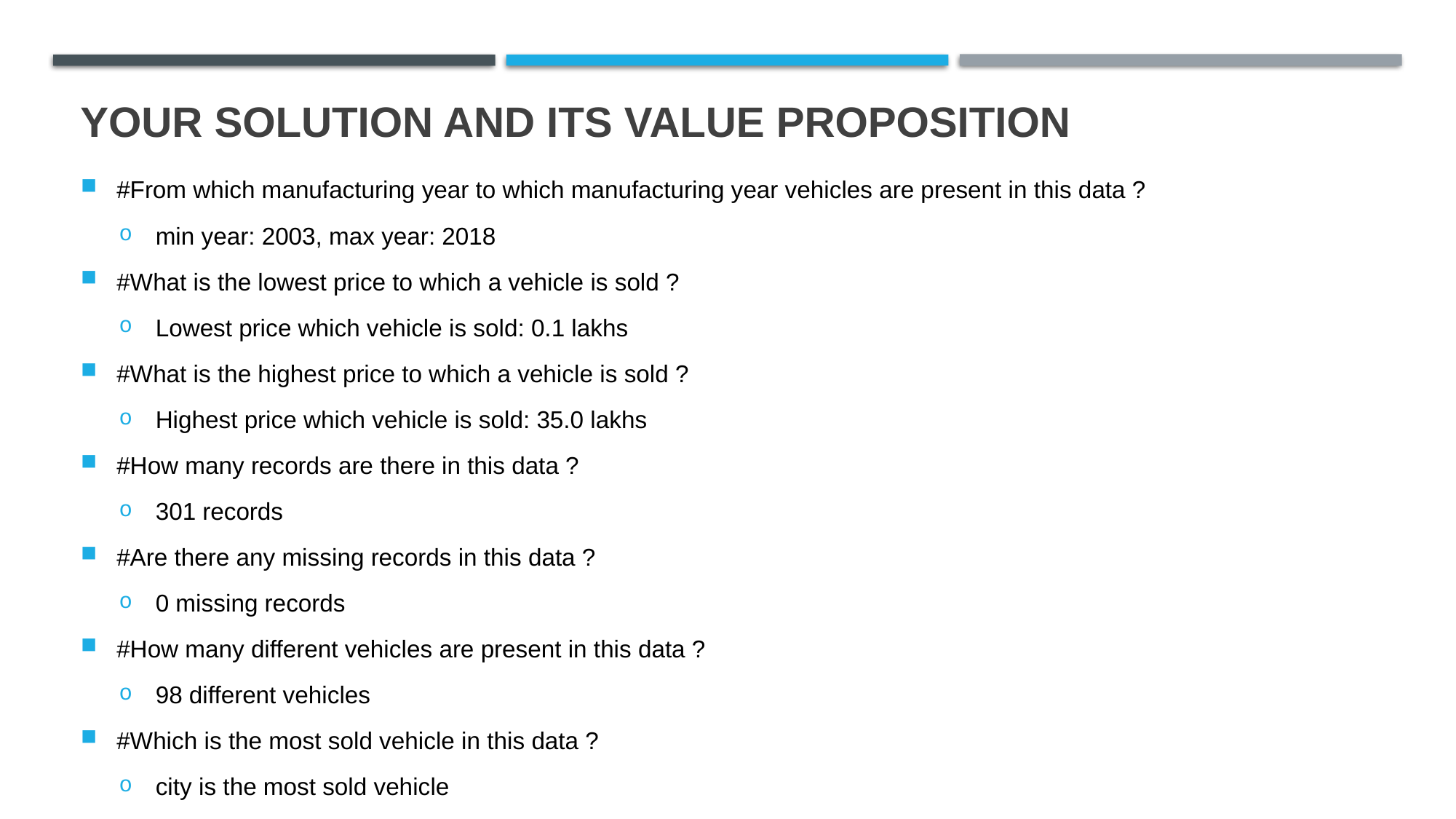

# YOUR SOLUTION AND ITS VALUE PROPOSITION
#From which manufacturing year to which manufacturing year vehicles are present in this data ?
min year: 2003, max year: 2018
#What is the lowest price to which a vehicle is sold ?
Lowest price which vehicle is sold: 0.1 lakhs
#What is the highest price to which a vehicle is sold ?
Highest price which vehicle is sold: 35.0 lakhs
#How many records are there in this data ?
301 records
#Are there any missing records in this data ?
0 missing records
#How many different vehicles are present in this data ?
98 different vehicles
#Which is the most sold vehicle in this data ?
city is the most sold vehicle